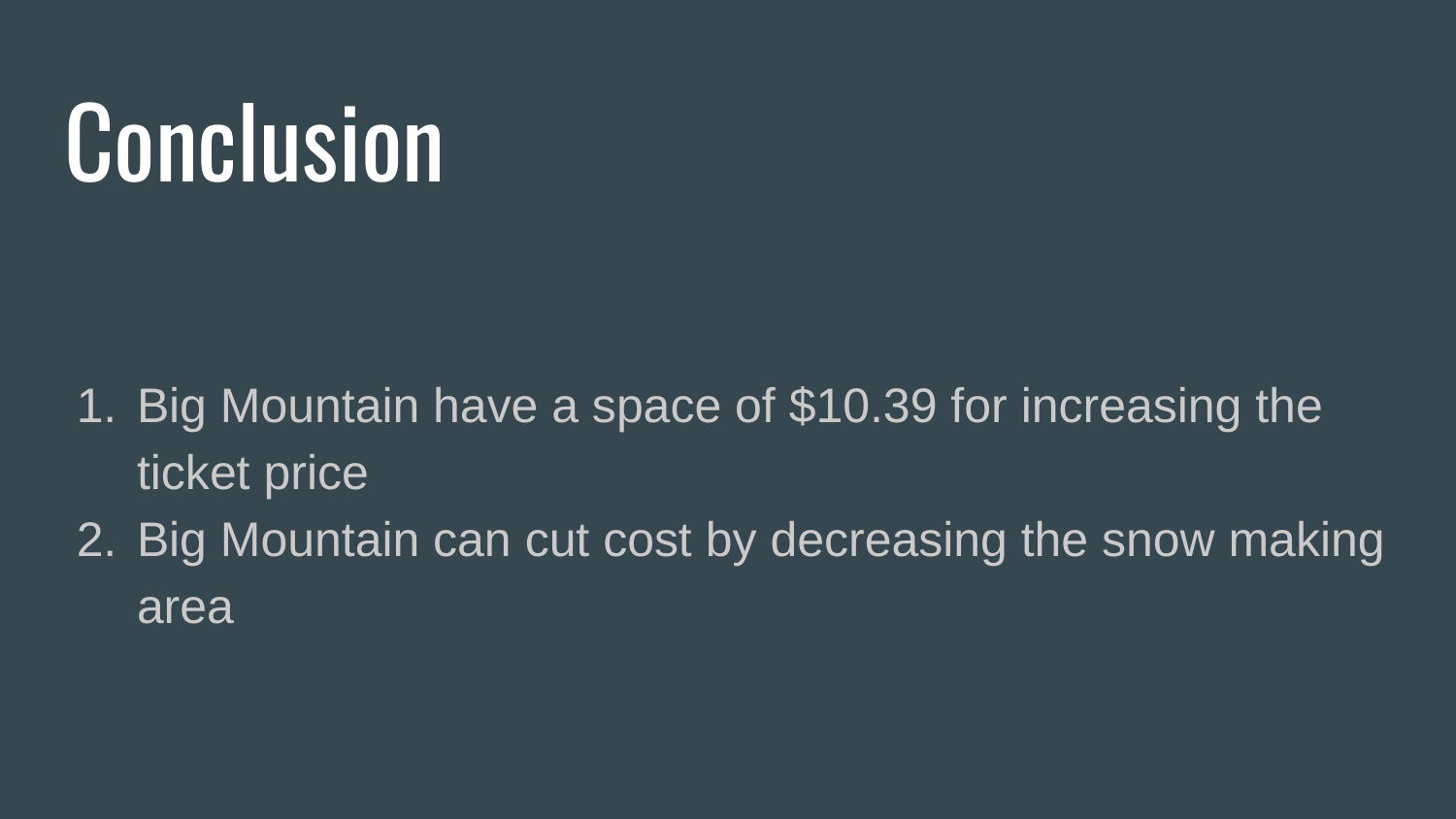

# Conclusion
Big Mountain have a space of $10.39 for increasing the ticket price
Big Mountain can cut cost by decreasing the snow making area